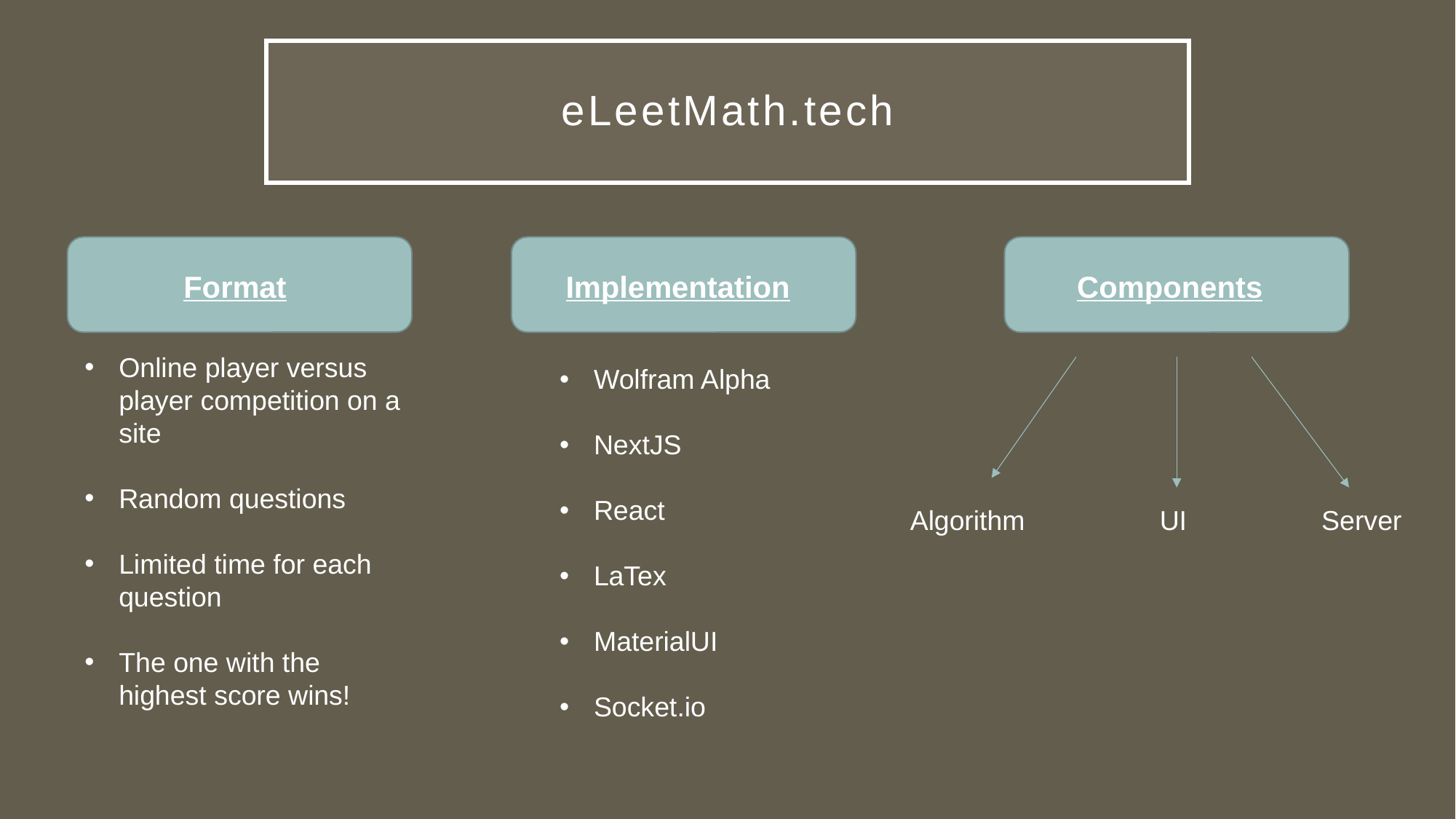

# eLeetMath.tech

Format
Implementation
Components

Online player versus player competition on a site

Random questions

Limited time for each question

The one with the highest score wins!

Wolfram Alpha

NextJS

React

LaTex

MaterialUI

Socket.io
Algorithm
Server
UI